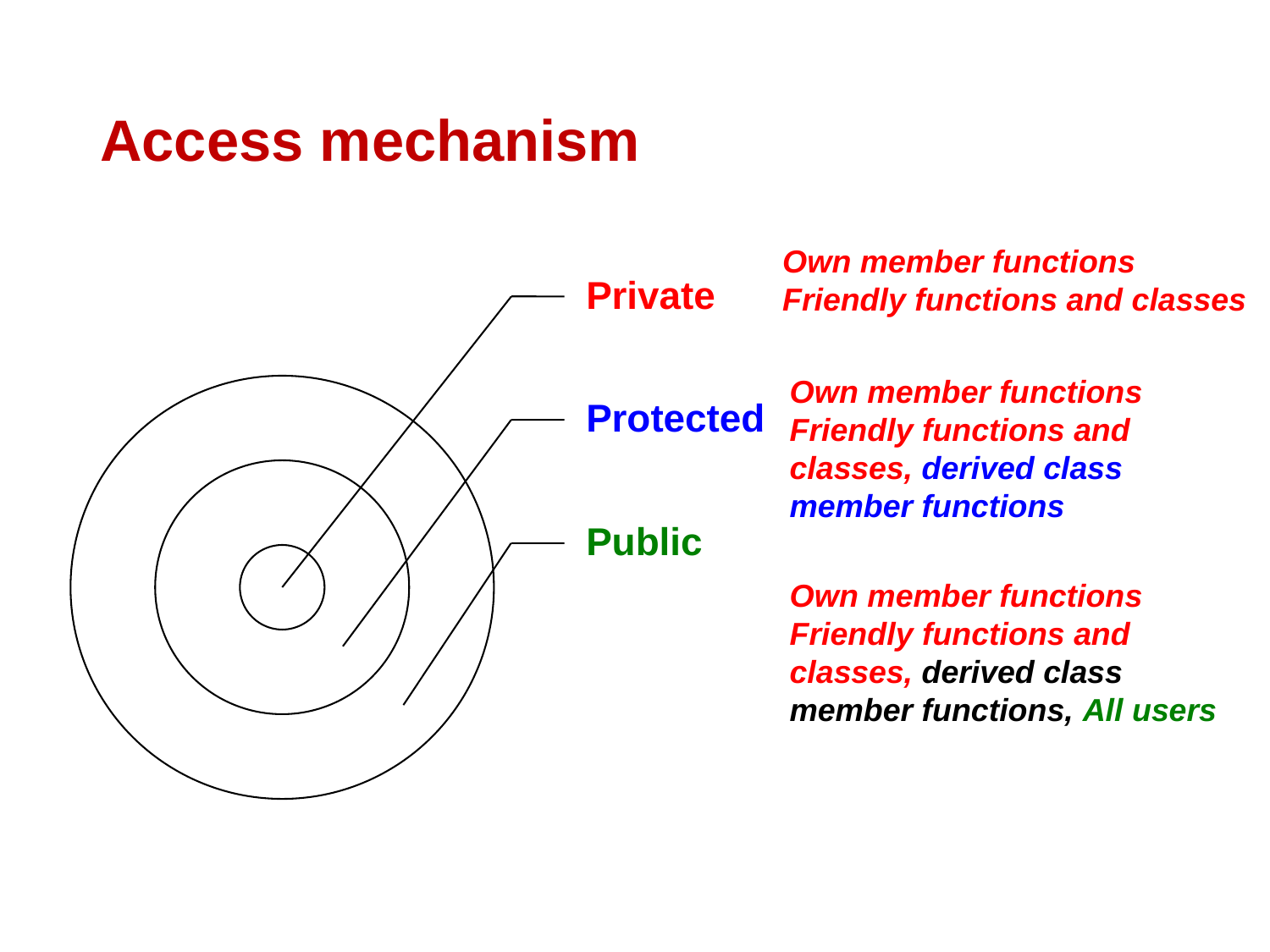

# Access mechanism
Private
Protected
Public
Own member functions
Friendly functions and classes
Own member functions
Friendly functions and classes, derived class member functions
Own member functions
Friendly functions and classes, derived class member functions, All users